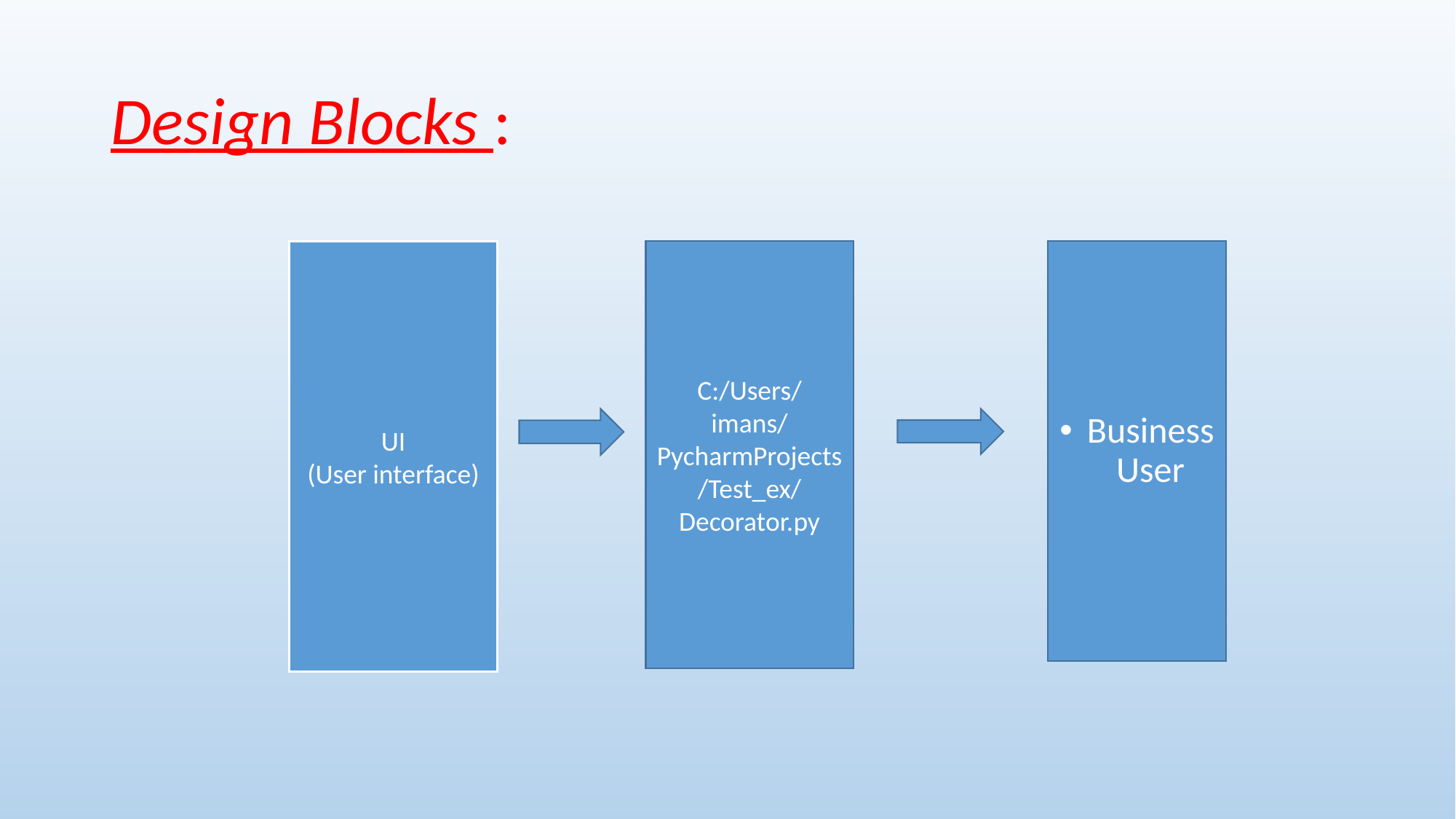

# Design Blocks :
UI
(User interface)
C:/Users/imans/PycharmProjects/Test_ex/Decorator.py
Business User